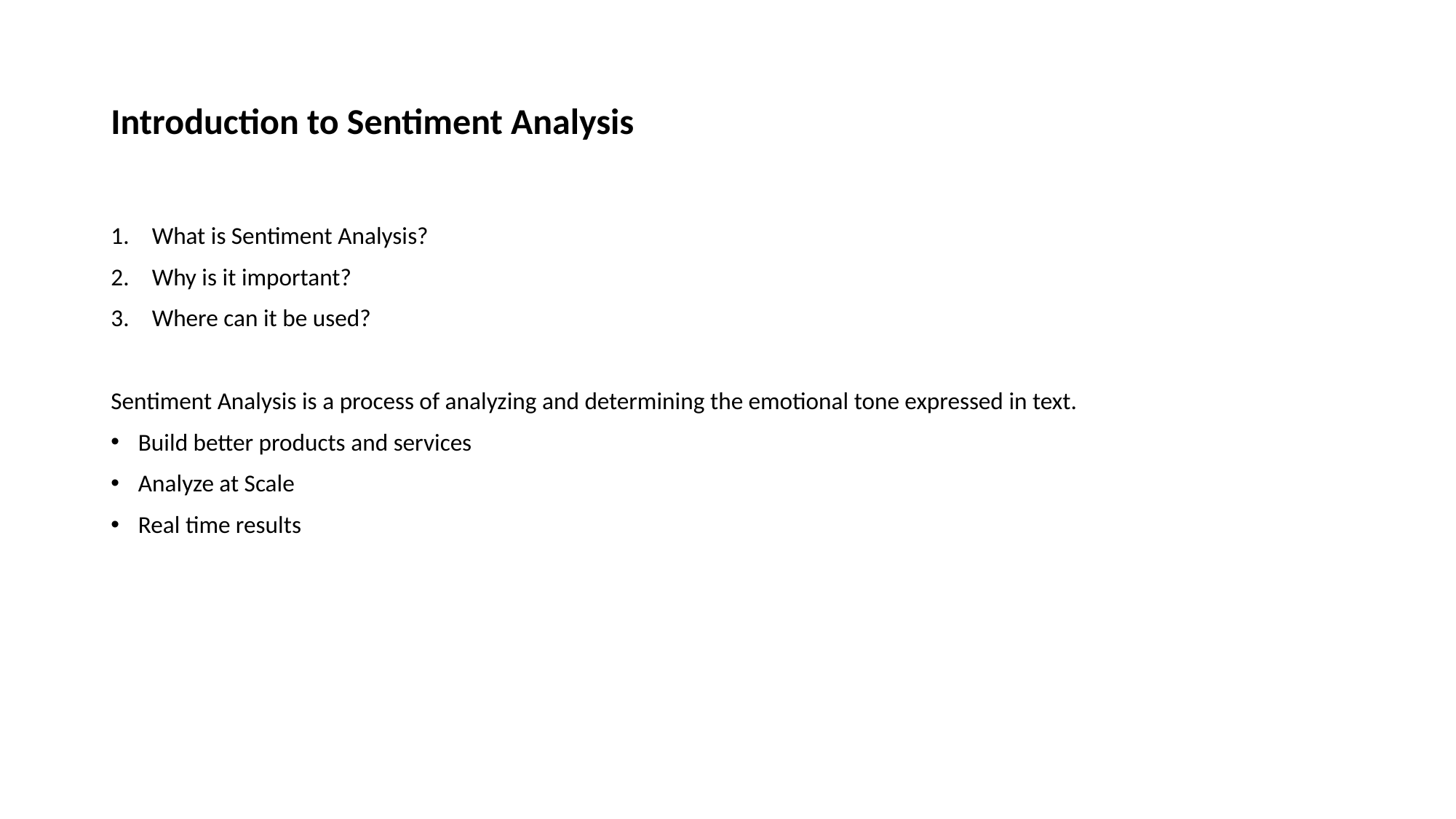

# Introduction to Sentiment Analysis
What is Sentiment Analysis?
Why is it important?
Where can it be used?

Sentiment Analysis is a process of analyzing and determining the emotional tone expressed in text.
Build better products and services
Analyze at Scale
Real time results